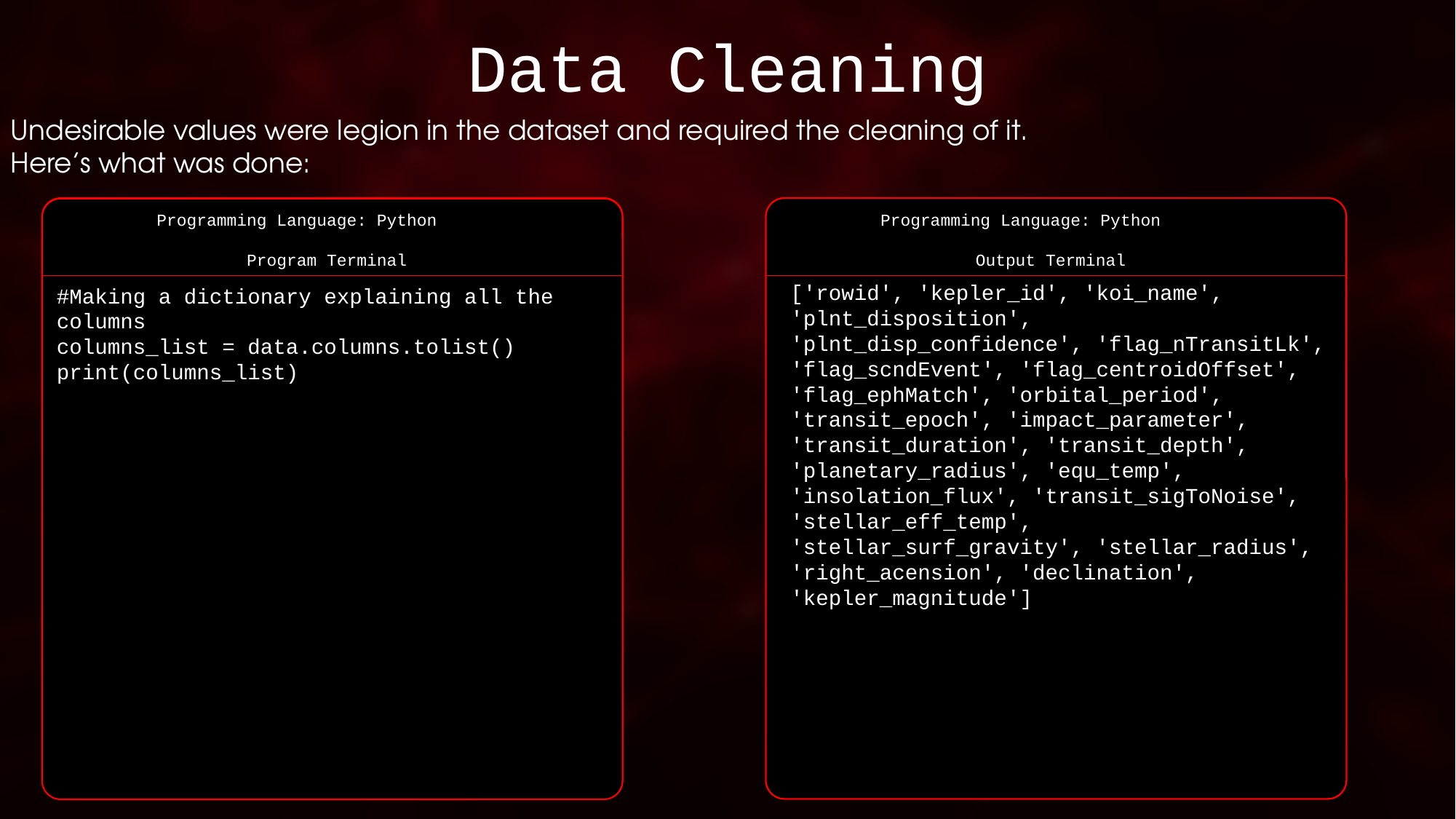

Data Cleaning
Undesirable values were legion in the dataset and required the cleaning of it.
Here’s what was done:

Programming Language: Python

Program Terminal
Programming Language: Python

Output Terminal
#Making a dictionary explaining all the columns
columns_list = data.columns.tolist()
print(columns_list)
['rowid', 'kepler_id', 'koi_name', 'plnt_disposition', 'plnt_disp_confidence', 'flag_nTransitLk', 'flag_scndEvent', 'flag_centroidOffset', 'flag_ephMatch', 'orbital_period', 'transit_epoch', 'impact_parameter', 'transit_duration', 'transit_depth', 'planetary_radius', 'equ_temp', 'insolation_flux', 'transit_sigToNoise', 'stellar_eff_temp', 'stellar_surf_gravity', 'stellar_radius', 'right_acension', 'declination', 'kepler_magnitude']